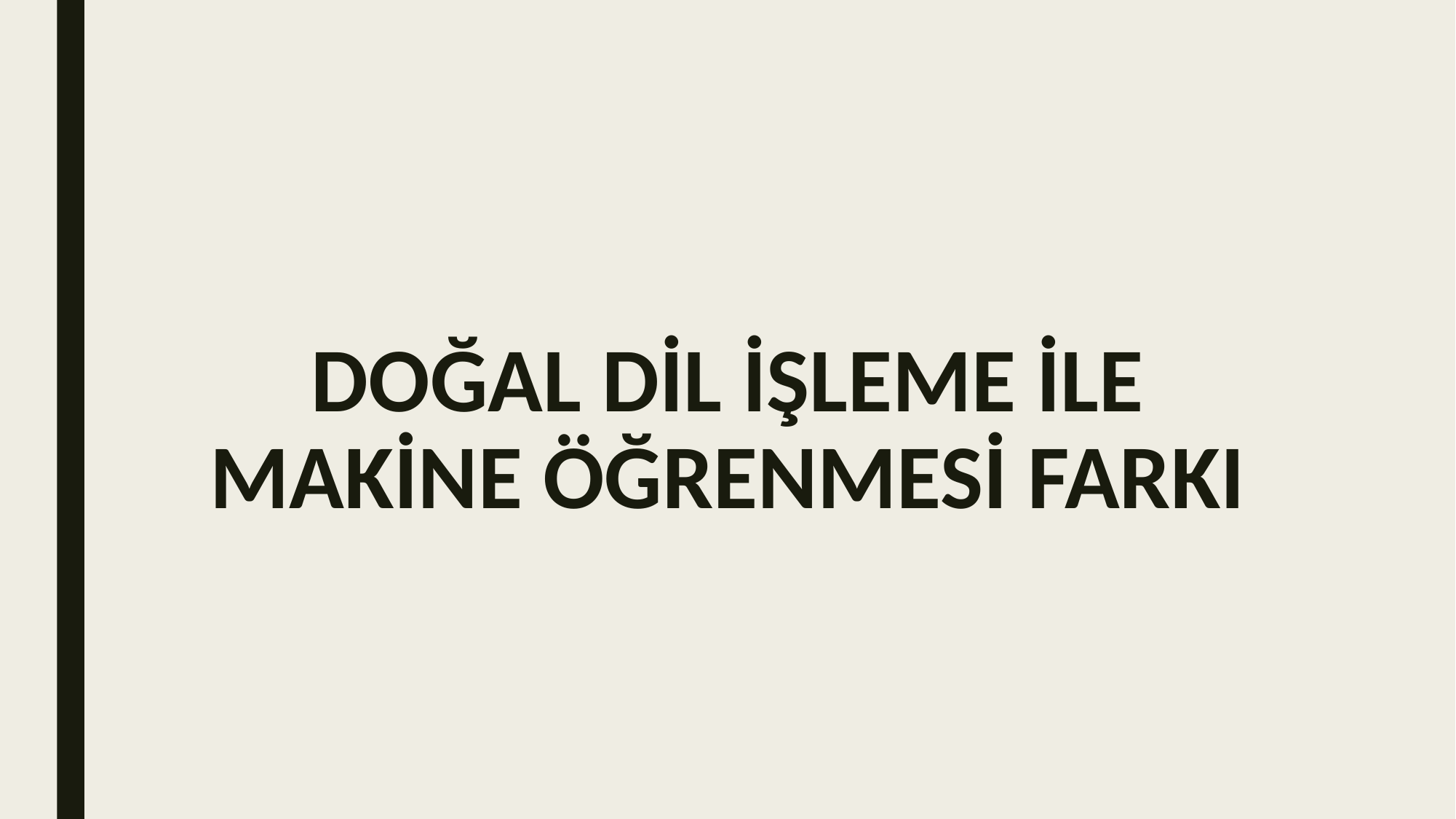

# DOĞAL DİL İŞLEME İLE MAKİNE ÖĞRENMESİ FARKI